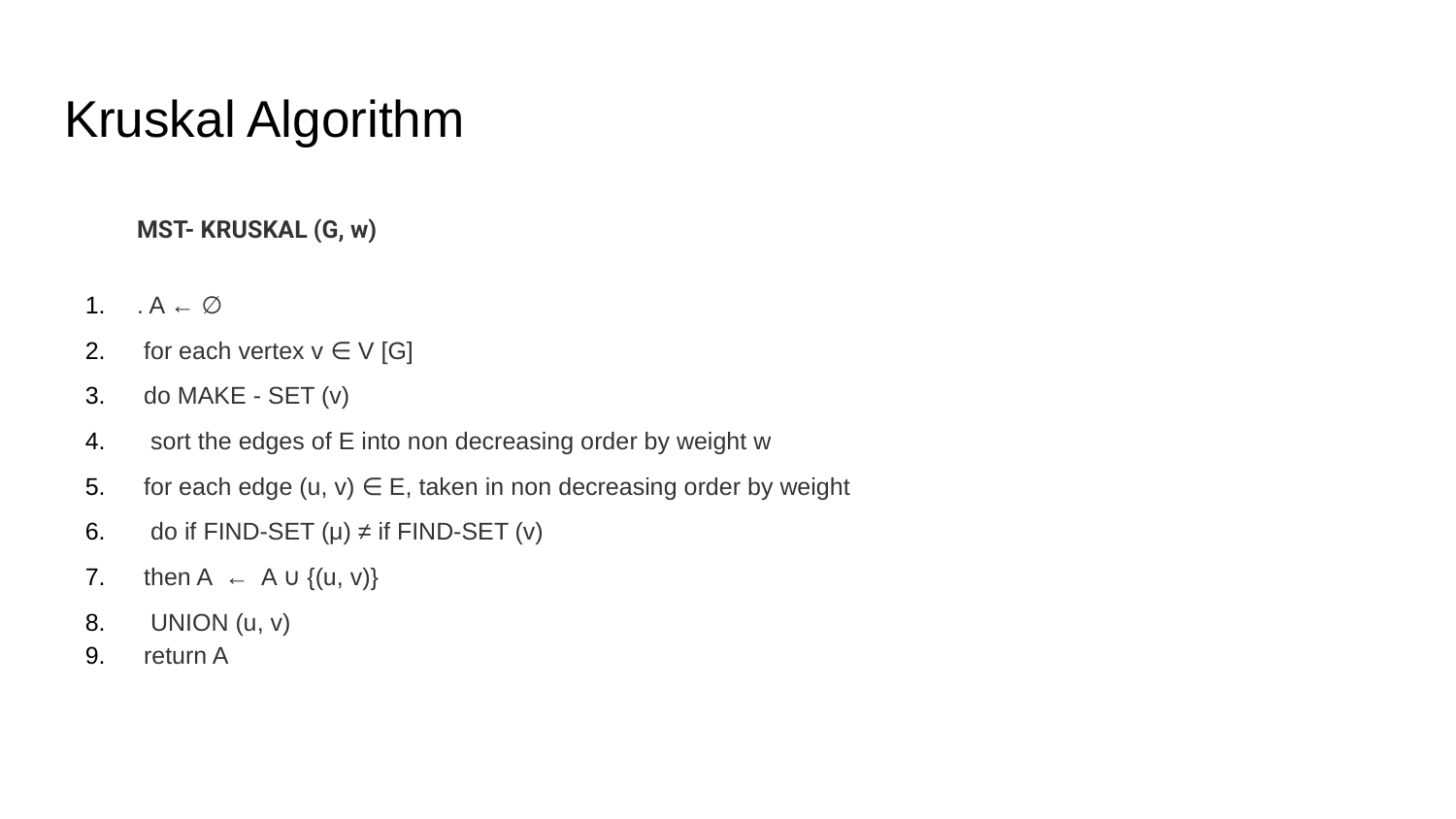

# Kruskal Algorithm
MST- KRUSKAL (G, w)
. A ← ∅
 for each vertex v ∈ V [G]
 do MAKE - SET (v)
  sort the edges of E into non decreasing order by weight w
 for each edge (u, v) ∈ E, taken in non decreasing order by weight
  do if FIND-SET (μ) ≠ if FIND-SET (v)
 then A  ←  A ∪ {(u, v)}
  UNION (u, v)
 return A